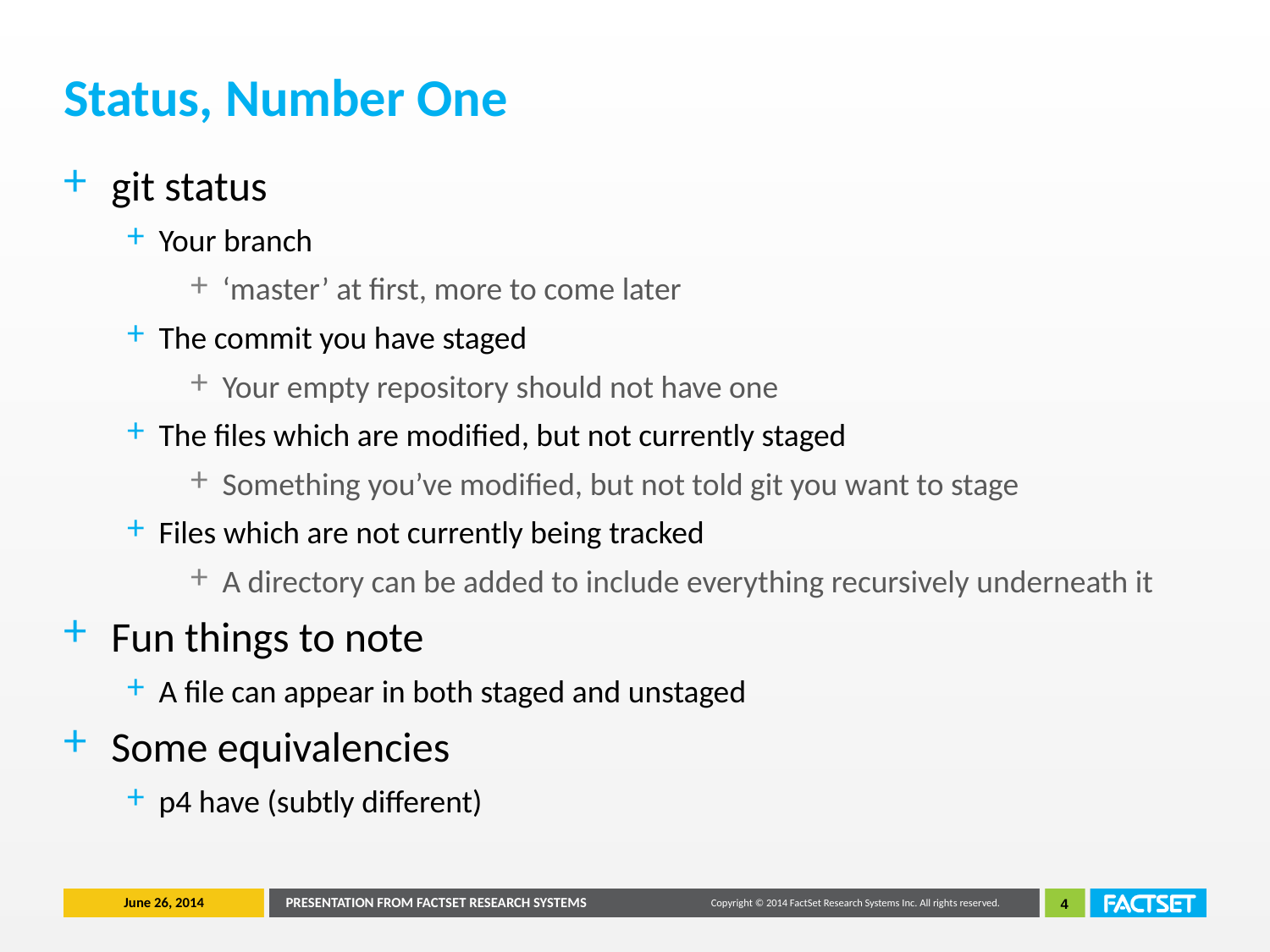

# Status, Number One
git status
Your branch
‘master’ at first, more to come later
The commit you have staged
Your empty repository should not have one
The files which are modified, but not currently staged
Something you’ve modified, but not told git you want to stage
Files which are not currently being tracked
A directory can be added to include everything recursively underneath it
Fun things to note
A file can appear in both staged and unstaged
Some equivalencies
p4 have (subtly different)
June 26, 2014
PRESENTATION FROM FACTSET RESEARCH SYSTEMS
4